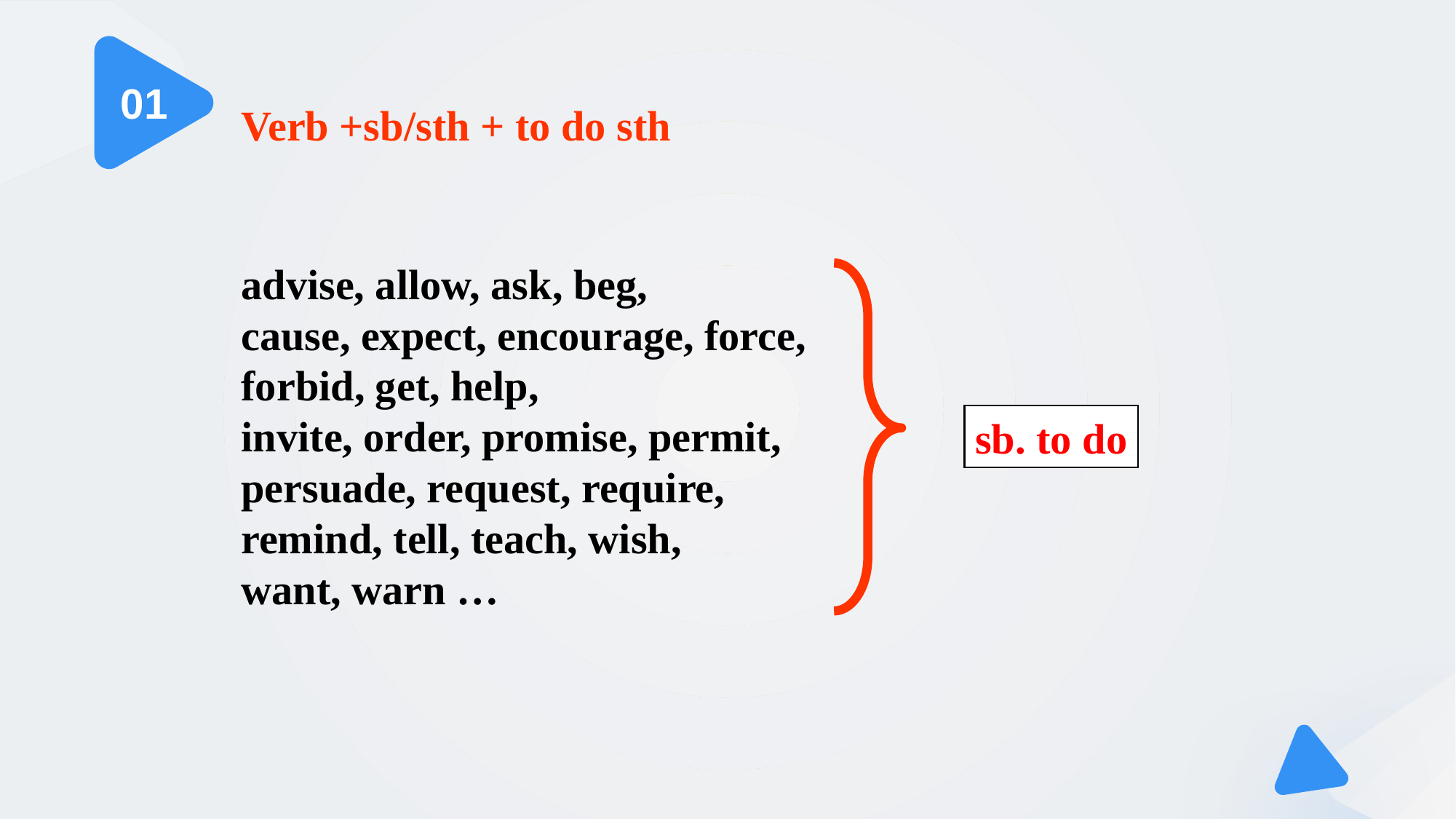

0 1
Verb +sb/sth + to do sth
advise, allow, ask, beg,
cause, expect, encourage, force, forbid, get, help,
invite, order, promise, permit,
persuade, request, require,
remind, tell, teach, wish,
want, warn …

sb. to do